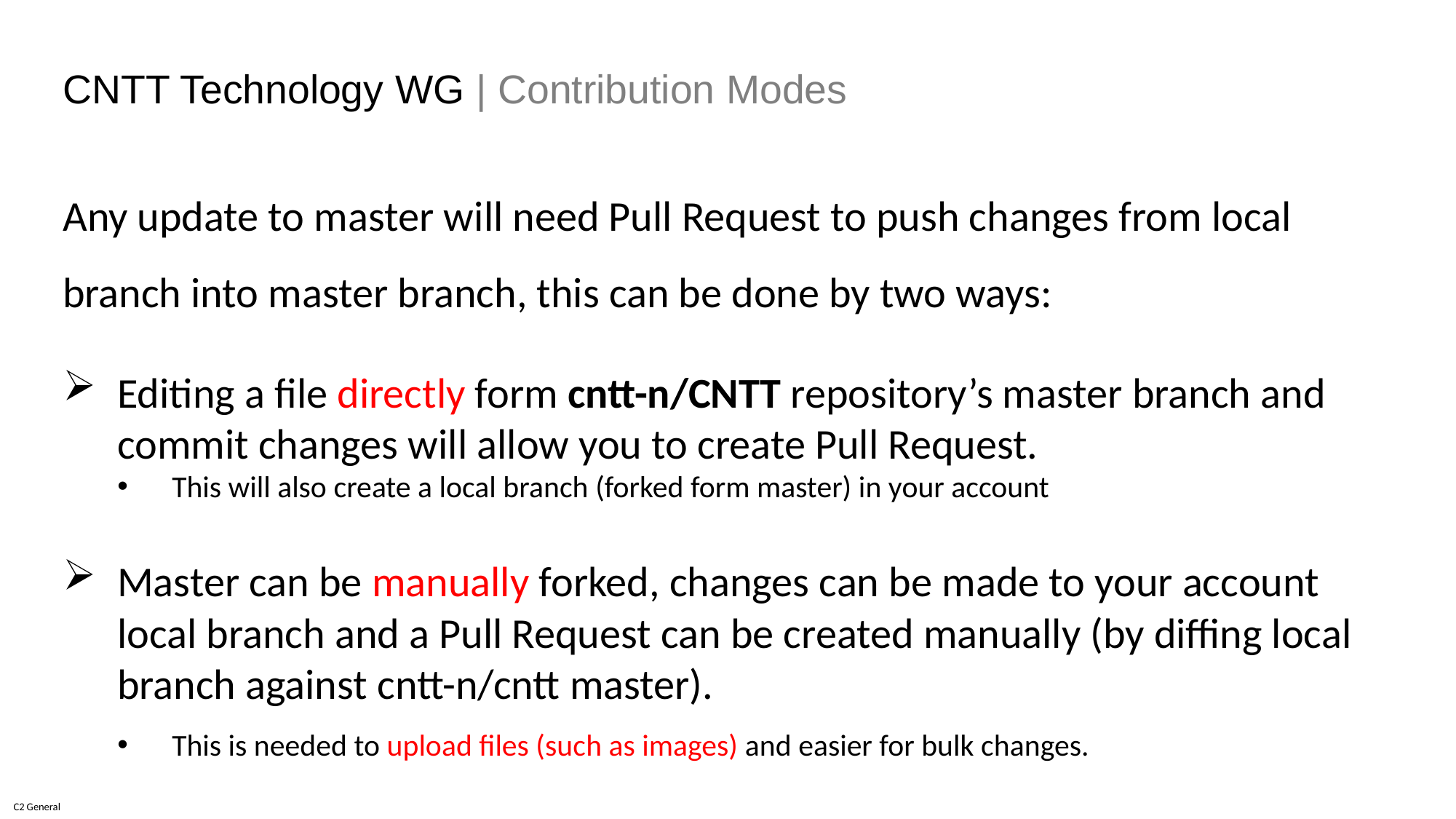

CNTT Technology WG | Contribution Modes
Any update to master will need Pull Request to push changes from local branch into master branch, this can be done by two ways:

Editing a file directly form cntt-n/CNTT repository’s master branch and commit changes will allow you to create Pull Request.
This will also create a local branch (forked form master) in your account

Master can be manually forked, changes can be made to your account local branch and a Pull Request can be created manually (by diffing local branch against cntt-n/cntt master).
This is needed to upload files (such as images) and easier for bulk changes.